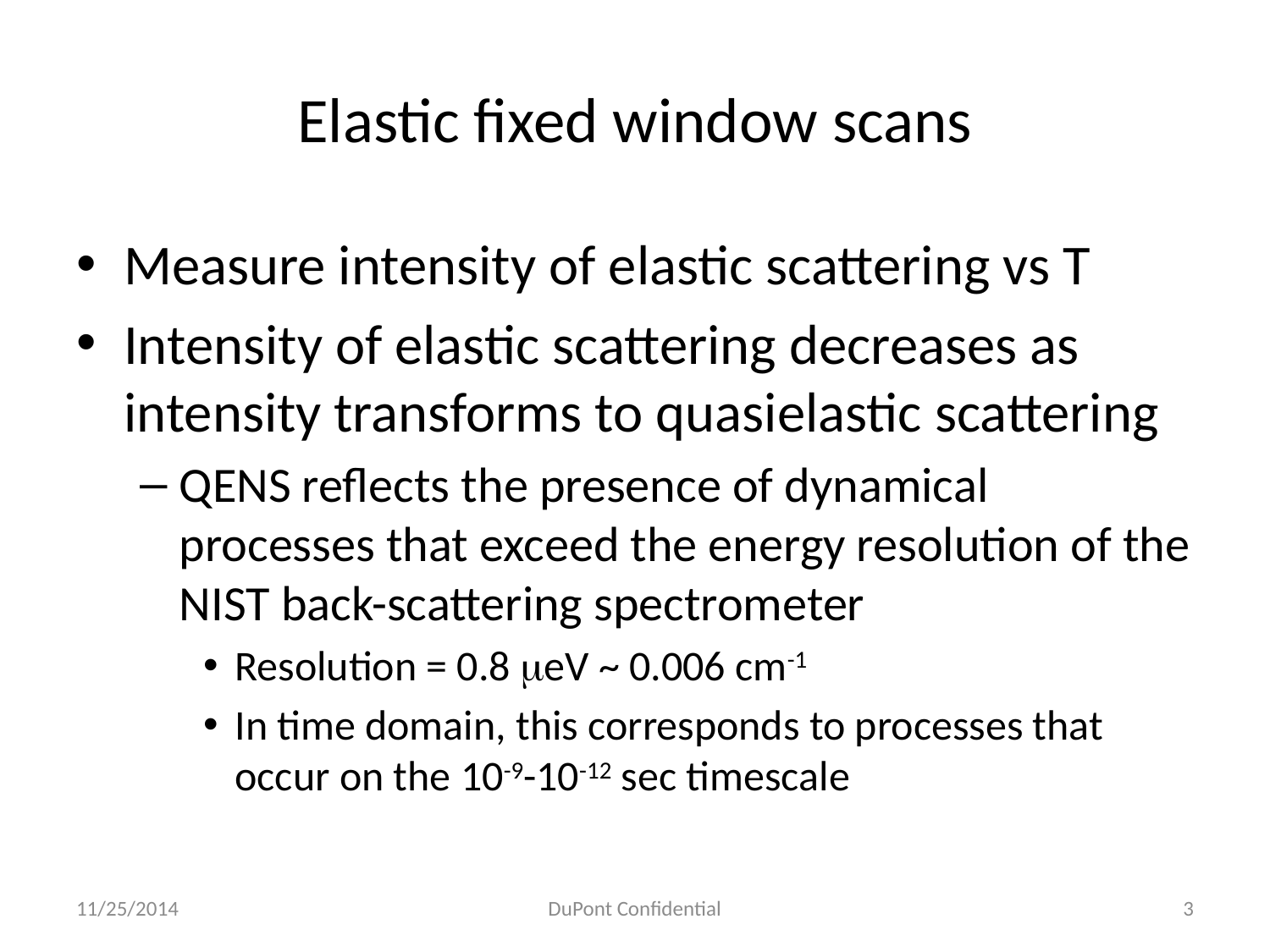

# Elastic fixed window scans
Measure intensity of elastic scattering vs T
Intensity of elastic scattering decreases as intensity transforms to quasielastic scattering
QENS reflects the presence of dynamical processes that exceed the energy resolution of the NIST back-scattering spectrometer
Resolution = 0.8 μeV ~ 0.006 cm-1
In time domain, this corresponds to processes that occur on the 10-9-10-12 sec timescale
11/25/2014
DuPont Confidential
3